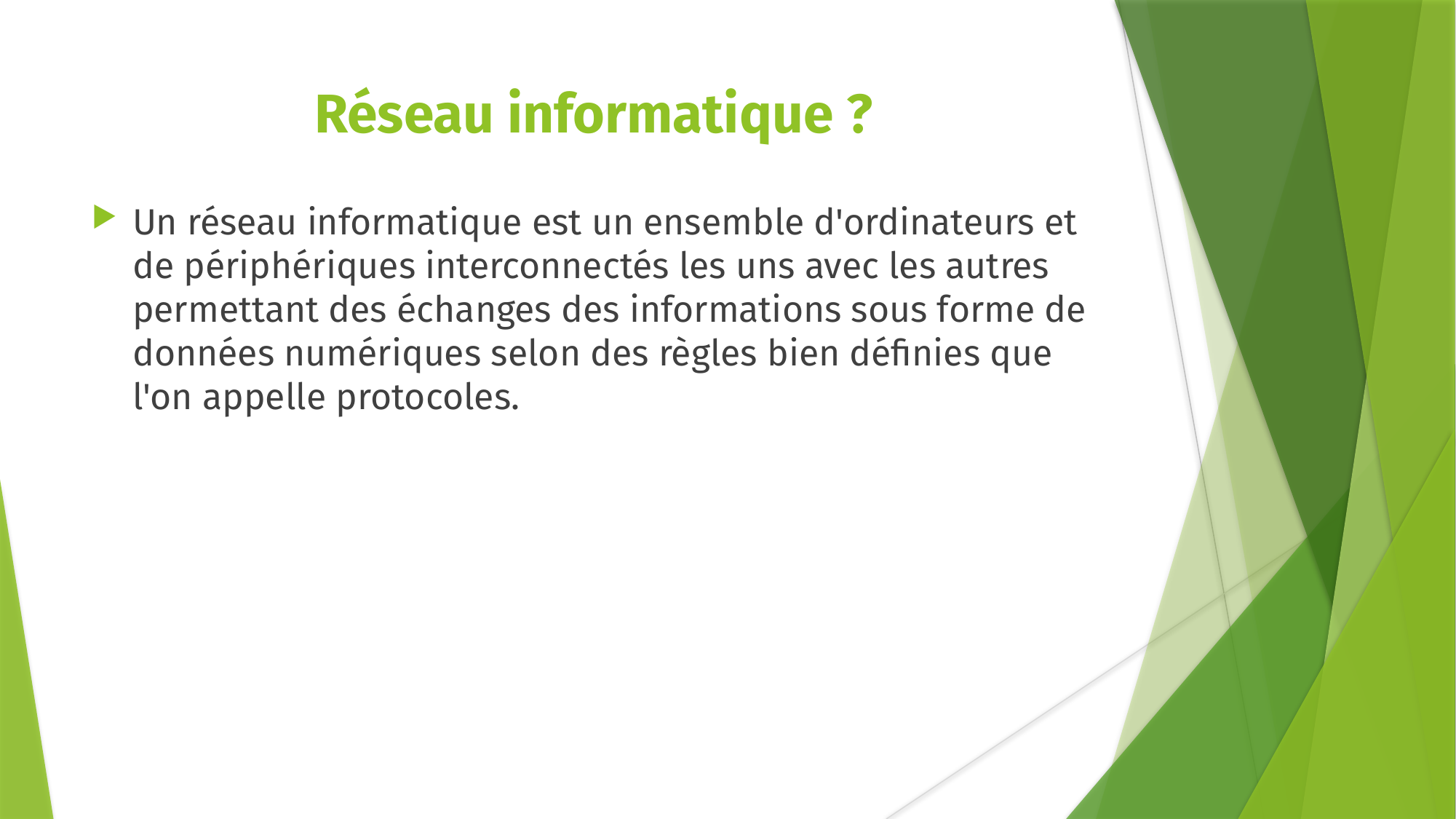

Réseau informatique ?
Un réseau informatique est un ensemble d'ordinateurs et de périphériques interconnectés les uns avec les autres permettant des échanges des informations sous forme de données numériques selon des règles bien définies que l'on appelle protocoles.